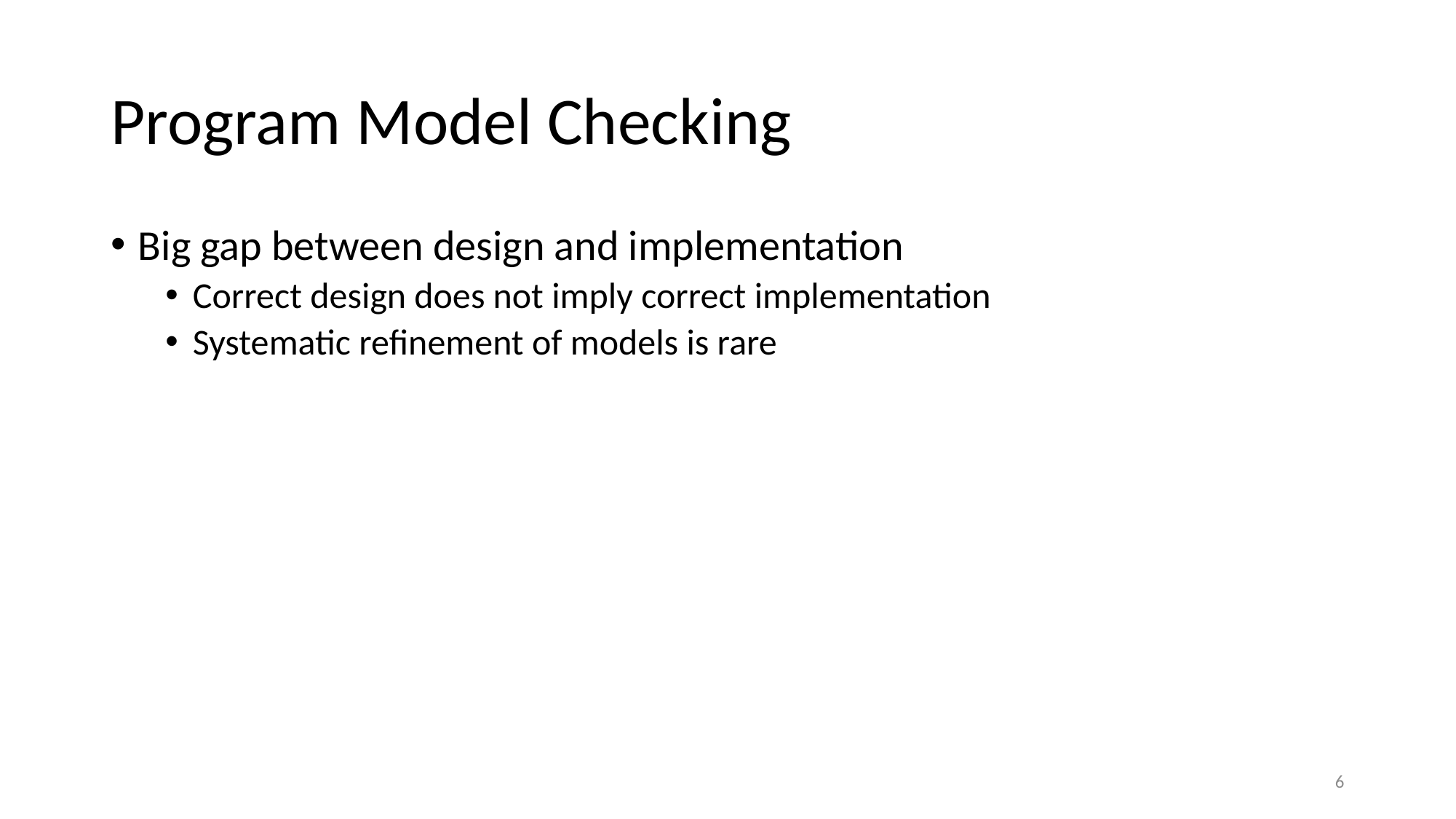

# Program Model Checking
Big gap between design and implementation
Correct design does not imply correct implementation
Systematic refinement of models is rare
6